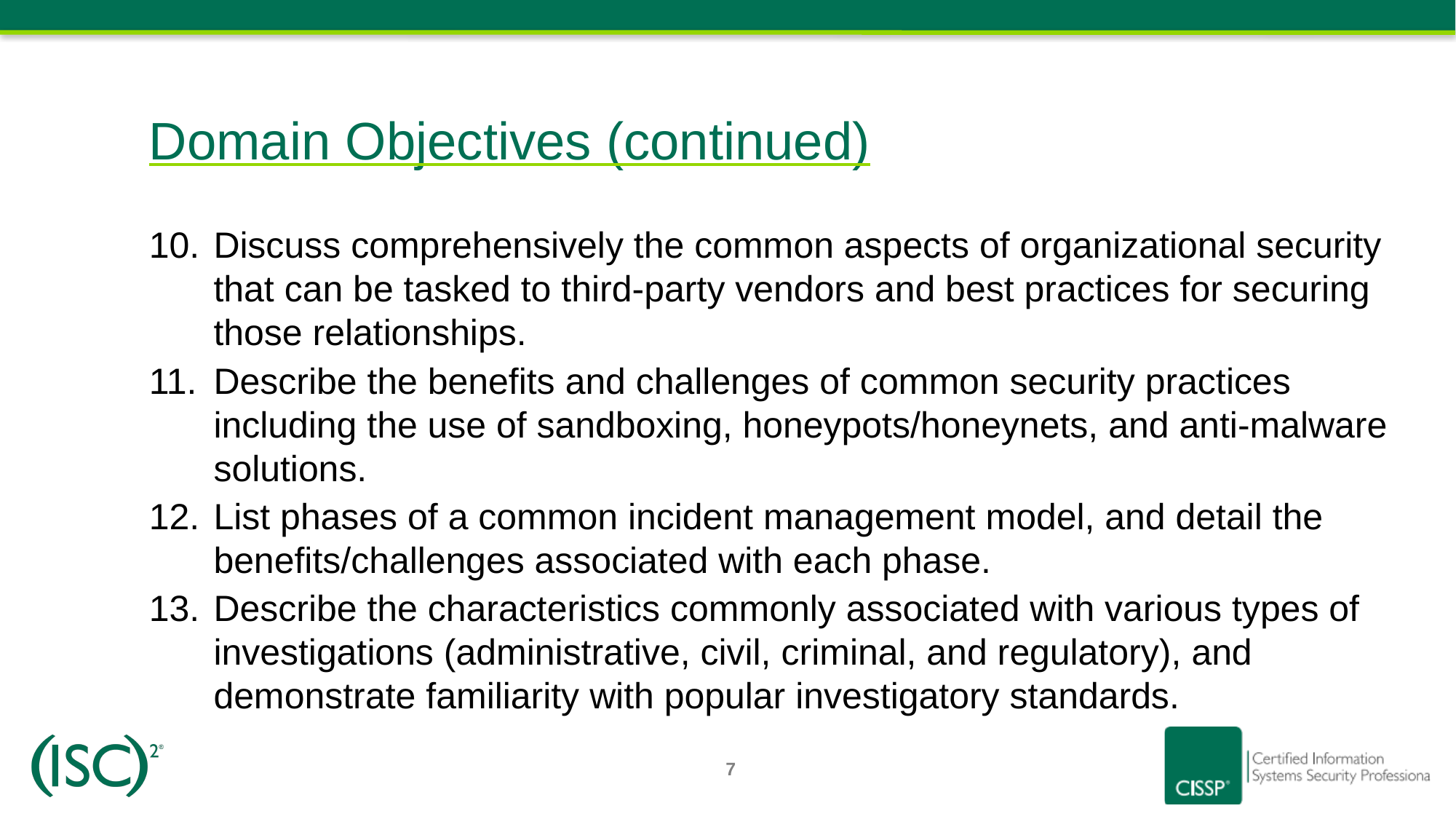

Domain Objectives (continued)
Discuss comprehensively the common aspects of organizational security that can be tasked to third-party vendors and best practices for securing those relationships.
Describe the benefits and challenges of common security practices including the use of sandboxing, honeypots/honeynets, and anti-malware solutions.
List phases of a common incident management model, and detail the benefits/challenges associated with each phase.
Describe the characteristics commonly associated with various types of investigations (administrative, civil, criminal, and regulatory), and demonstrate familiarity with popular investigatory standards.